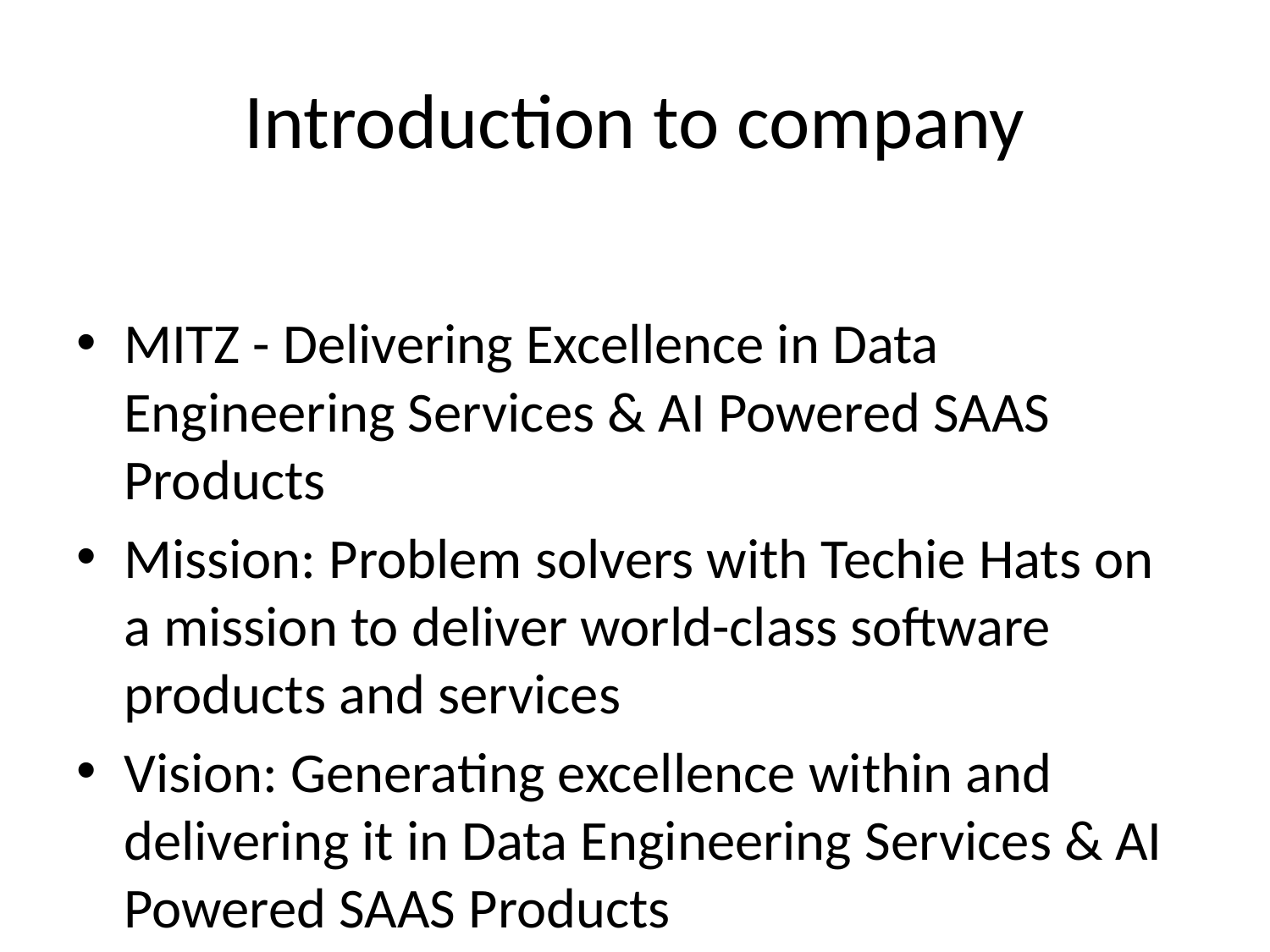

# Introduction to company

MITZ - Delivering Excellence in Data Engineering Services & AI Powered SAAS Products
Mission: Problem solvers with Techie Hats on a mission to deliver world-class software products and services
Vision: Generating excellence within and delivering it in Data Engineering Services & AI Powered SAAS Products
Values: Exceptional Delivery, Realistic Commitments, Focused on Solutions aided by Technology